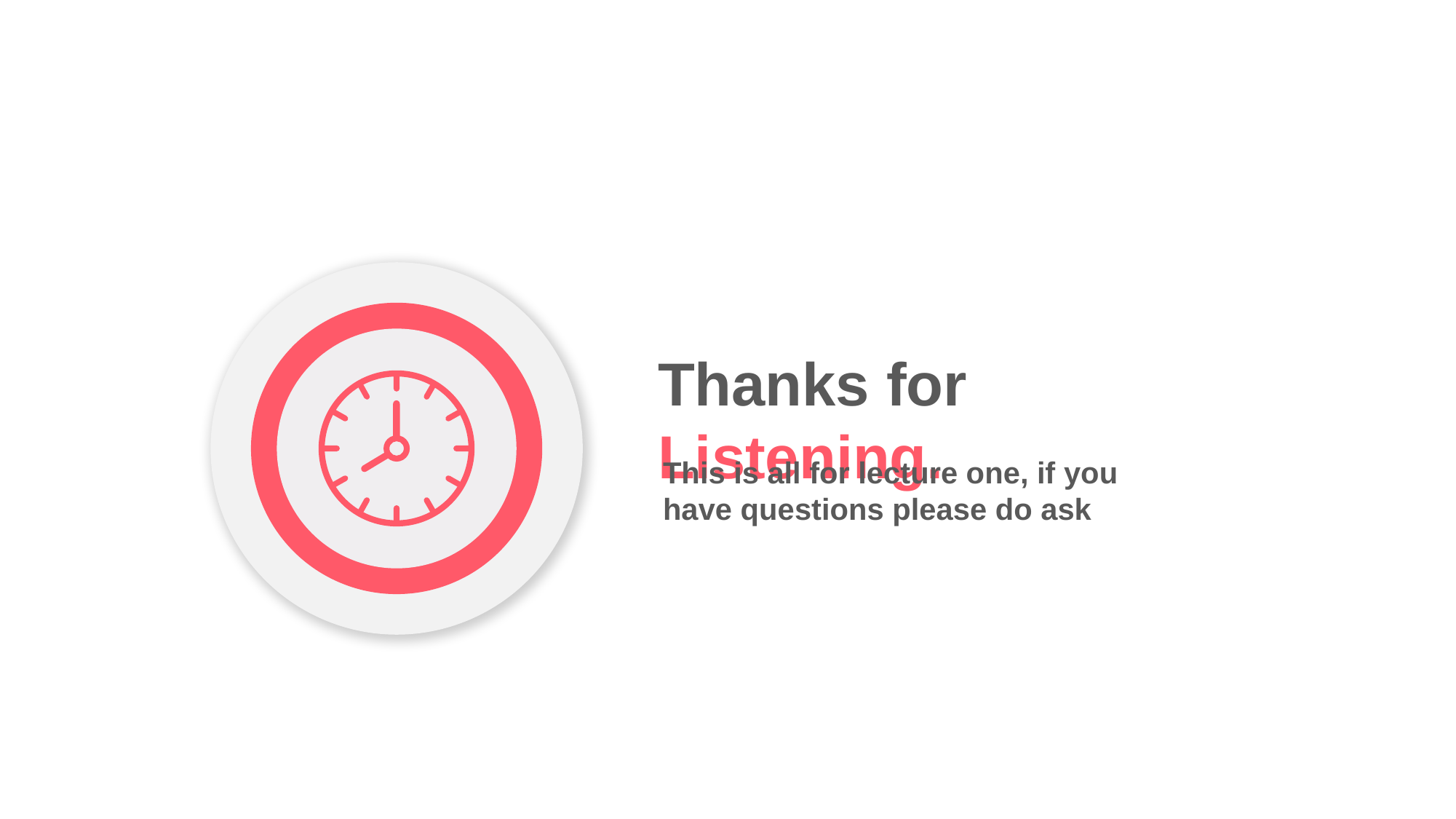

Thanks for Listening.
This is all for lecture one, if you have questions please do ask